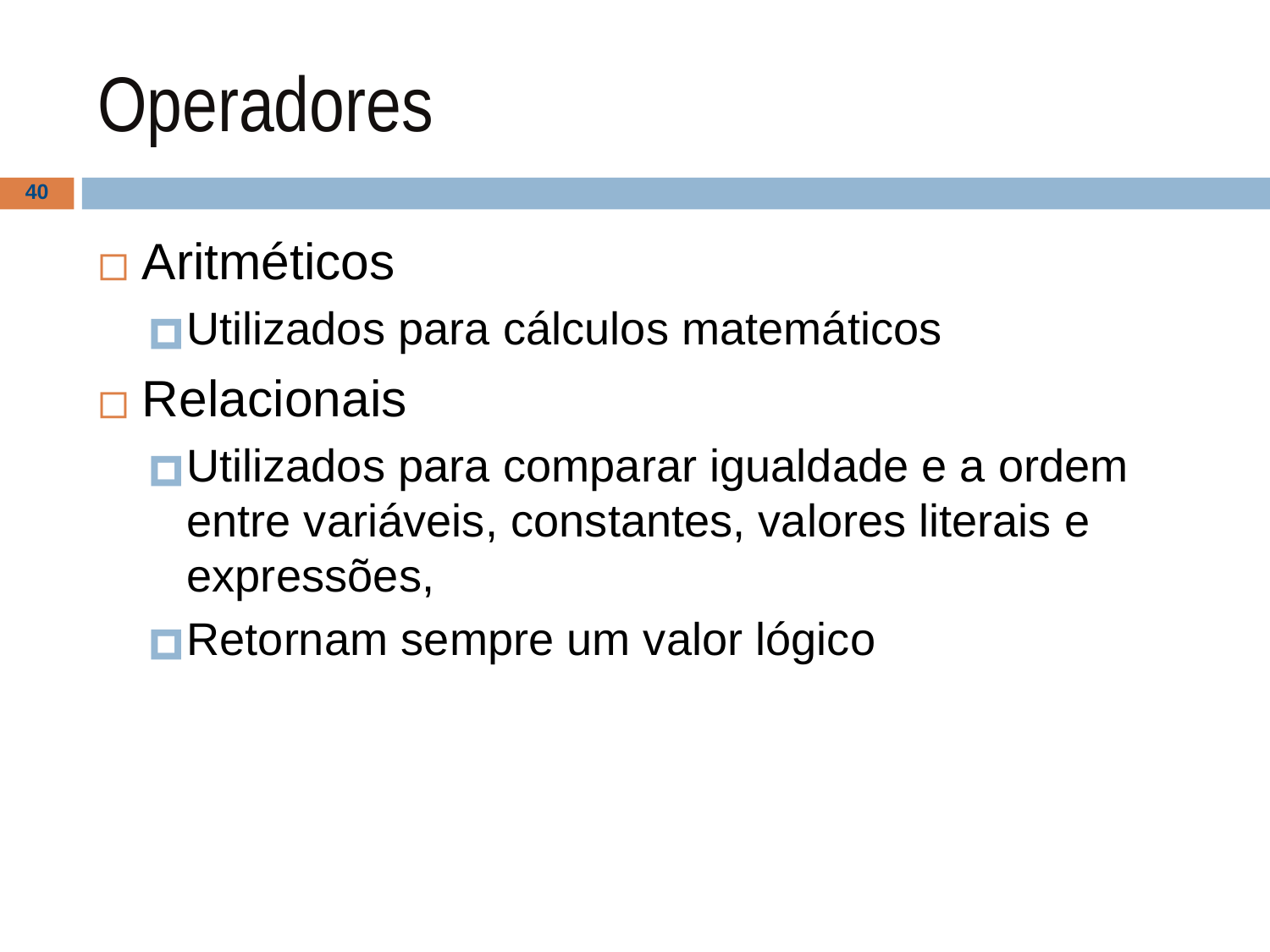

# Operadores
40
Aritméticos
Utilizados para cálculos matemáticos
Relacionais
Utilizados para comparar igualdade e a ordem entre variáveis, constantes, valores literais e expressões,
Retornam sempre um valor lógico